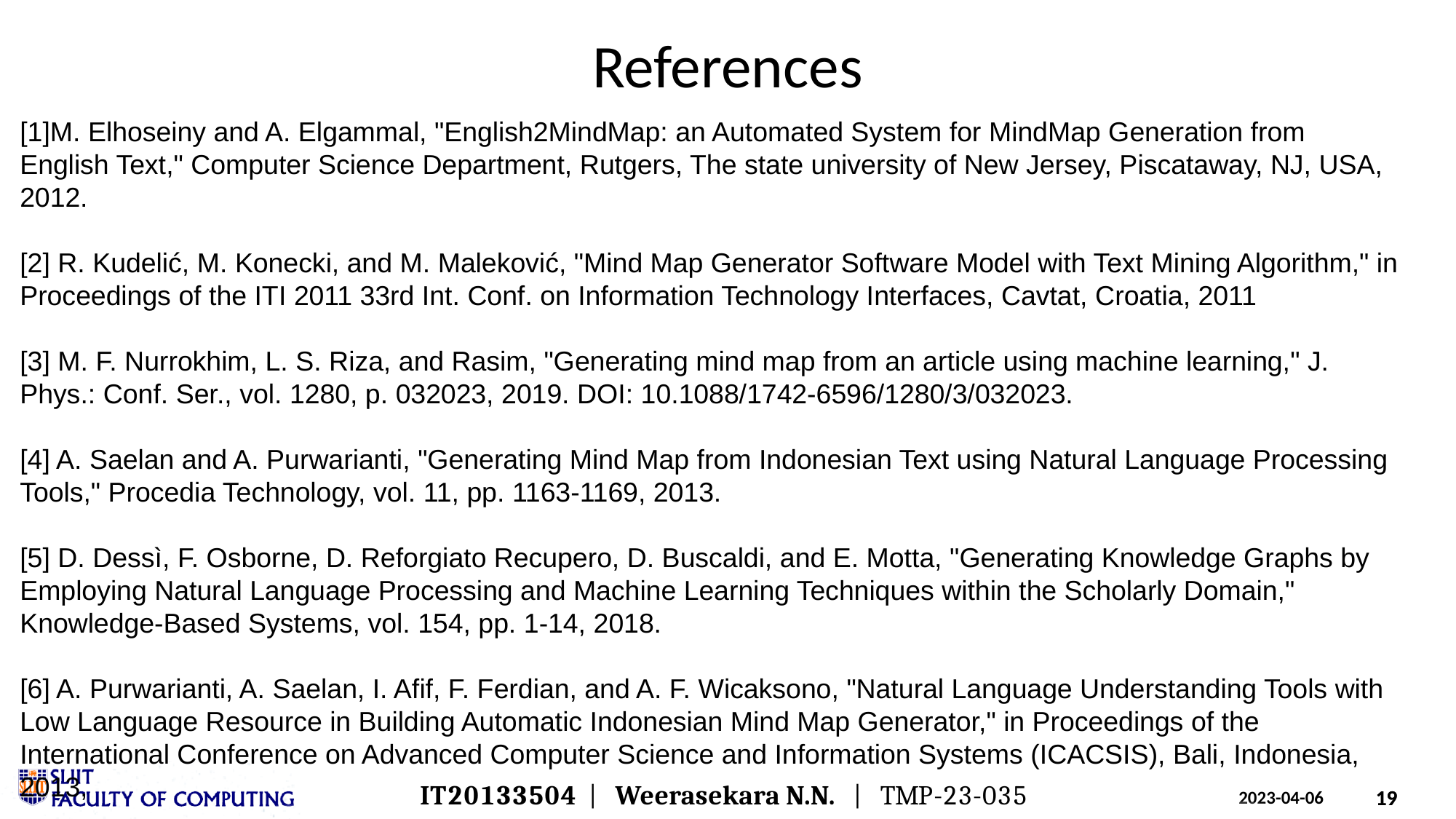

References
[1]M. Elhoseiny and A. Elgammal, "English2MindMap: an Automated System for MindMap Generation from English Text," Computer Science Department, Rutgers, The state university of New Jersey, Piscataway, NJ, USA, 2012.

[2] R. Kudelić, M. Konecki, and M. Maleković, "Mind Map Generator Software Model with Text Mining Algorithm," in Proceedings of the ITI 2011 33rd Int. Conf. on Information Technology Interfaces, Cavtat, Croatia, 2011

[3] M. F. Nurrokhim, L. S. Riza, and Rasim, "Generating mind map from an article using machine learning," J. Phys.: Conf. Ser., vol. 1280, p. 032023, 2019. DOI: 10.1088/1742-6596/1280/3/032023.

[4] A. Saelan and A. Purwarianti, "Generating Mind Map from Indonesian Text using Natural Language Processing Tools," Procedia Technology, vol. 11, pp. 1163-1169, 2013.

[5] D. Dessì, F. Osborne, D. Reforgiato Recupero, D. Buscaldi, and E. Motta, "Generating Knowledge Graphs by Employing Natural Language Processing and Machine Learning Techniques within the Scholarly Domain," Knowledge-Based Systems, vol. 154, pp. 1-14, 2018.

[6] A. Purwarianti, A. Saelan, I. Afif, F. Ferdian, and A. F. Wicaksono, "Natural Language Understanding Tools with Low Language Resource in Building Automatic Indonesian Mind Map Generator," in Proceedings of the International Conference on Advanced Computer Science and Information Systems (ICACSIS), Bali, Indonesia, 2013,
IT20133504  |   Weerasekara N.N.   |   TMP-23-035